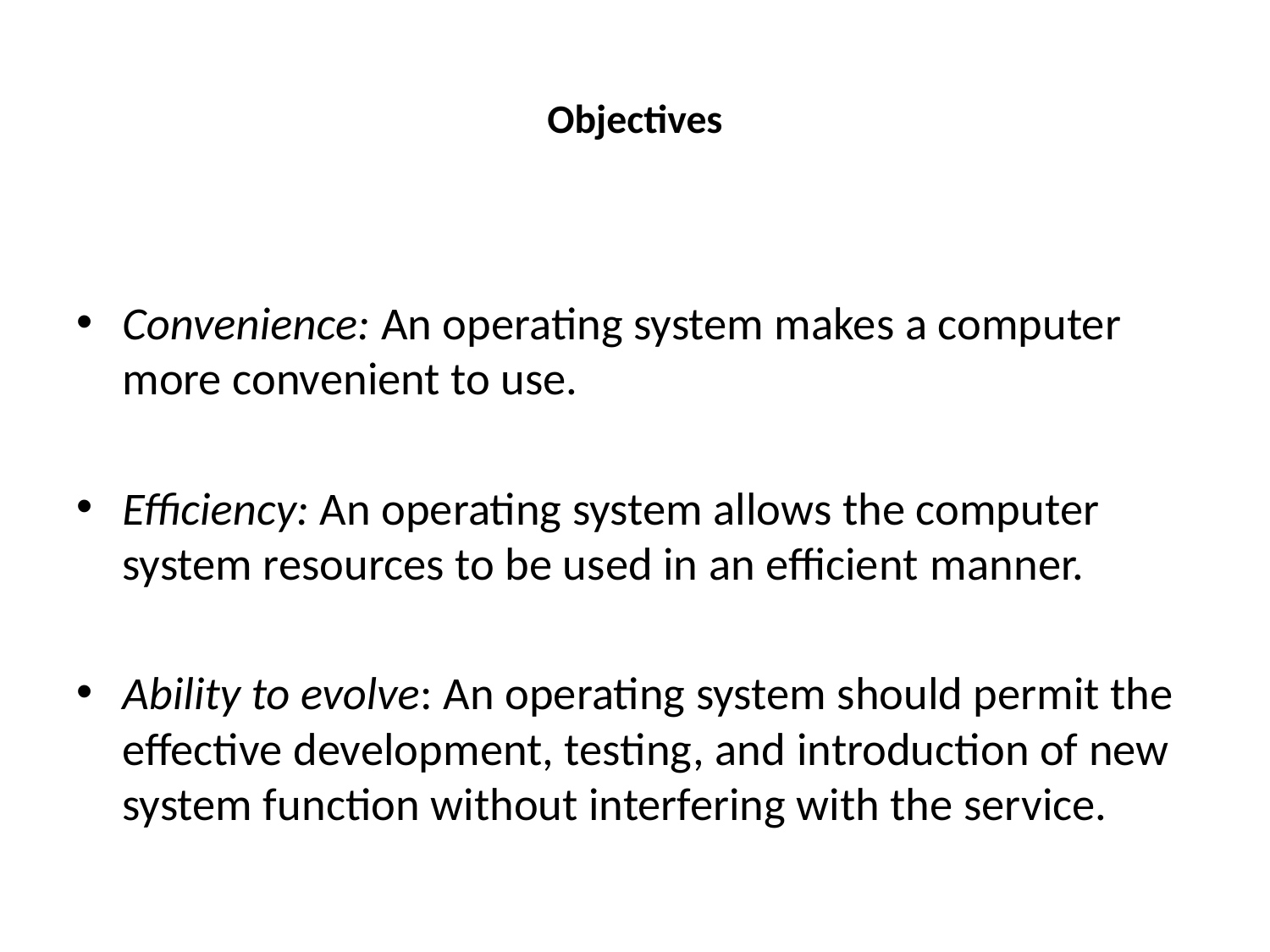

# Objectives

Convenience: An operating system makes a computer more convenient to use.

Efficiency: An operating system allows the computer system resources to be used in an efficient manner.

Ability to evolve: An operating system should permit the effective development, testing, and introduction of new system function without interfering with the service.